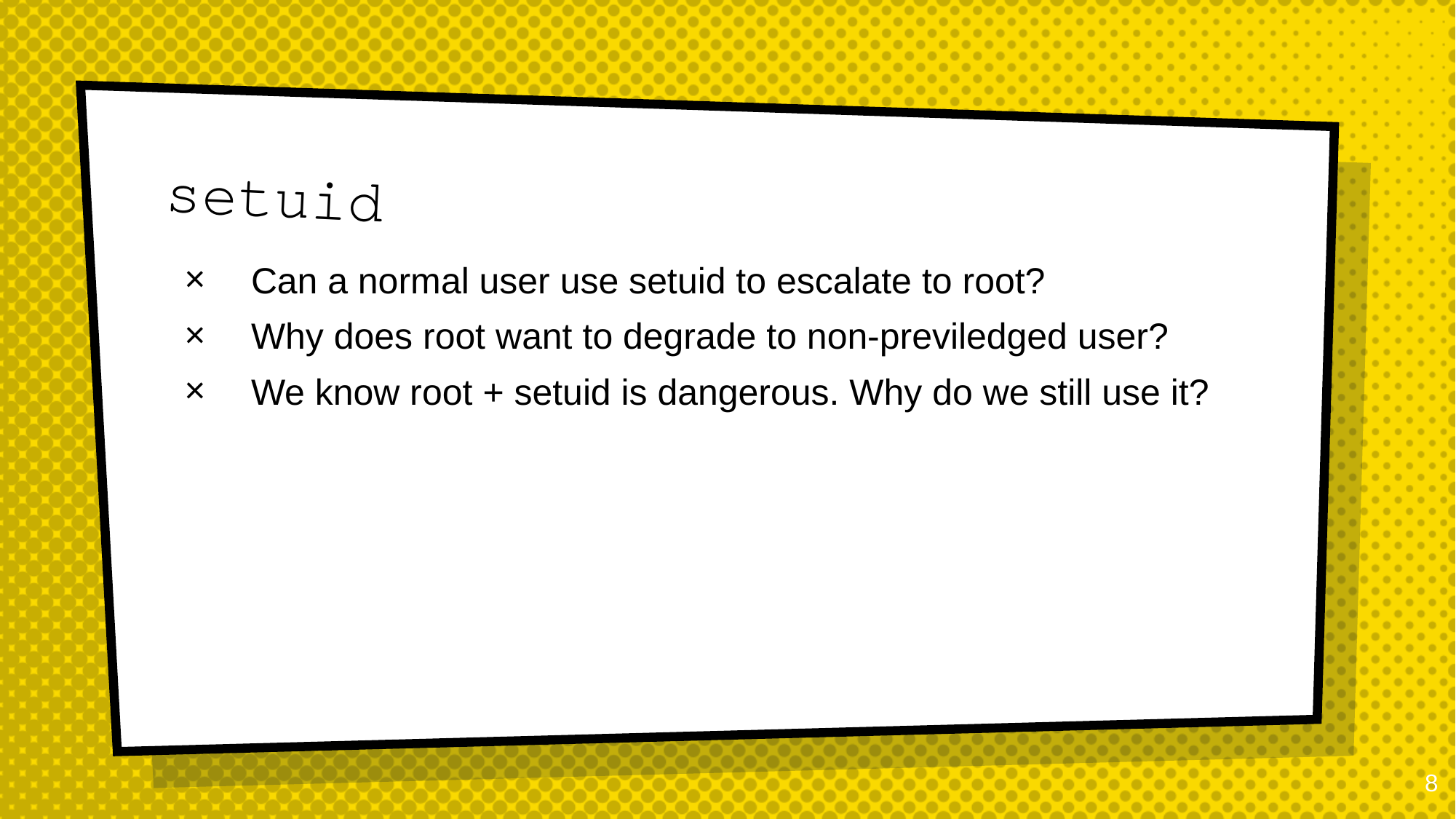

# setuid
Can a normal user use setuid to escalate to root?
Why does root want to degrade to non-previledged user?
We know root + setuid is dangerous. Why do we still use it?
8